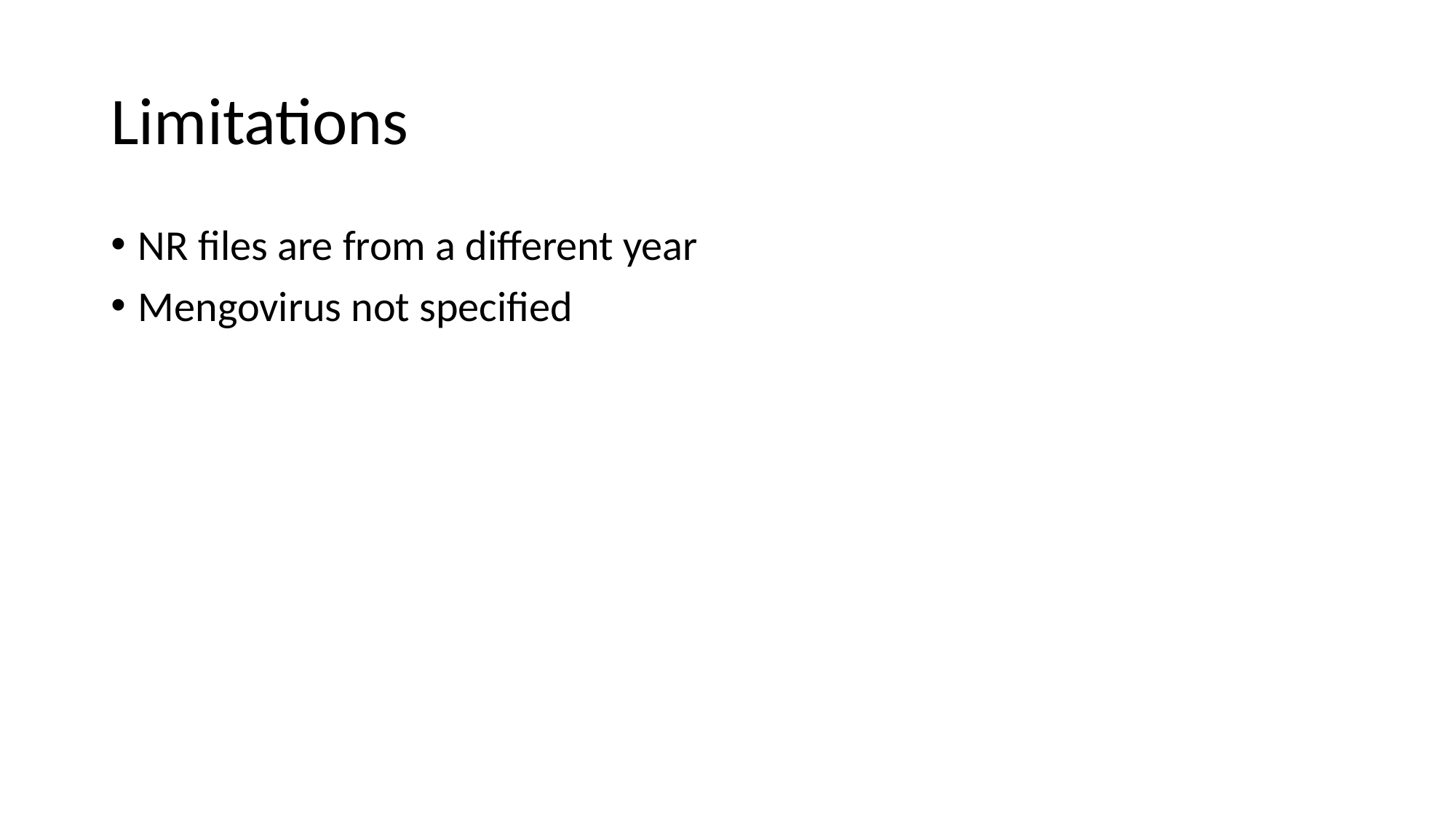

# Limitations
NR files are from a different year
Mengovirus not specified